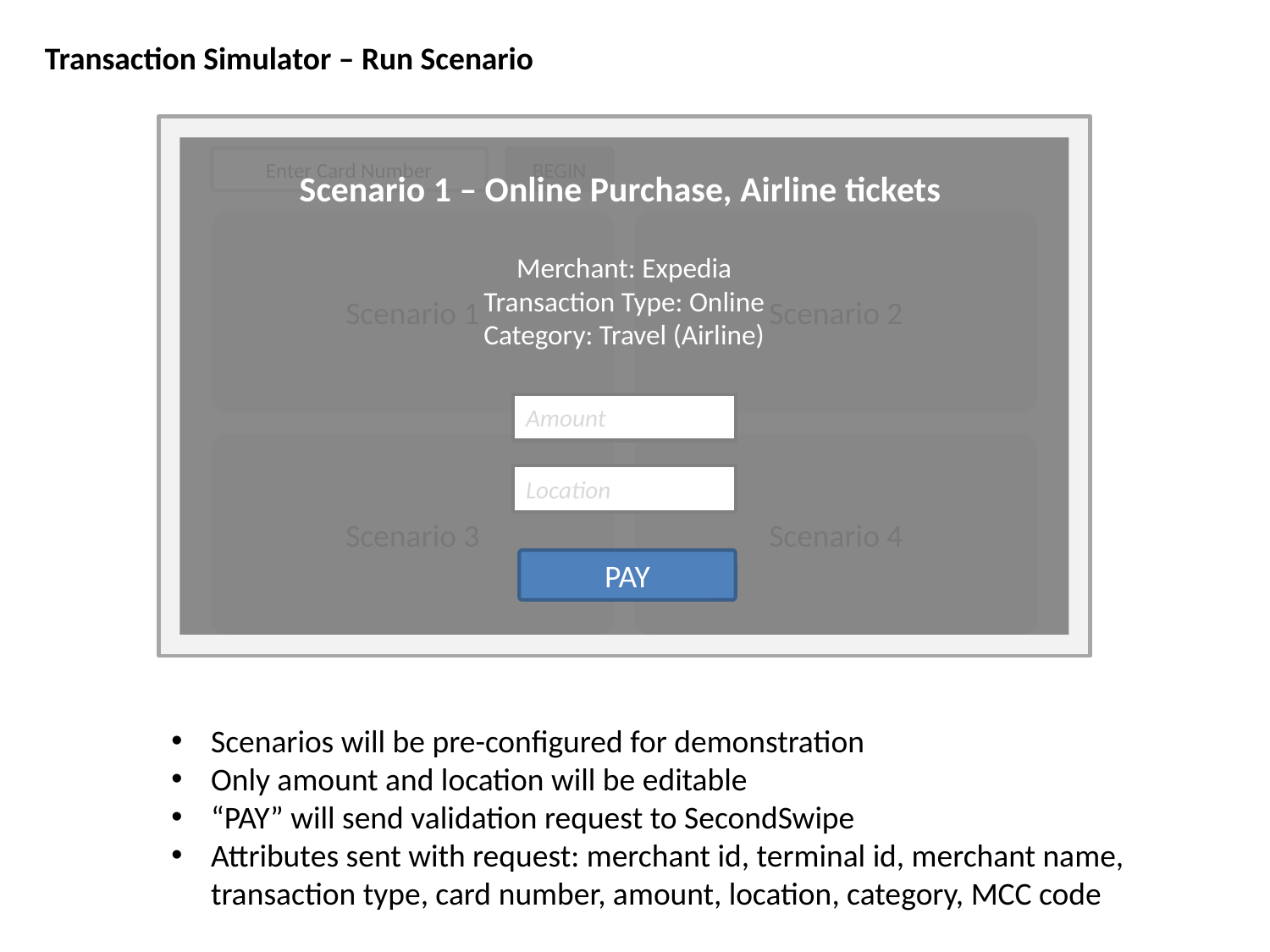

Transaction Simulator – Run Scenario

Enter Card Number
BEGIN
Scenario 1 – Online Purchase, Airline tickets
Scenario 1
Scenario 2
Merchant: Expedia
Transaction Type: Online
Category: Travel (Airline)
Amount
Scenario 3
Scenario 4
Location
PAY
Scenarios will be pre-configured for demonstration
Only amount and location will be editable
“PAY” will send validation request to SecondSwipe
Attributes sent with request: merchant id, terminal id, merchant name, transaction type, card number, amount, location, category, MCC code